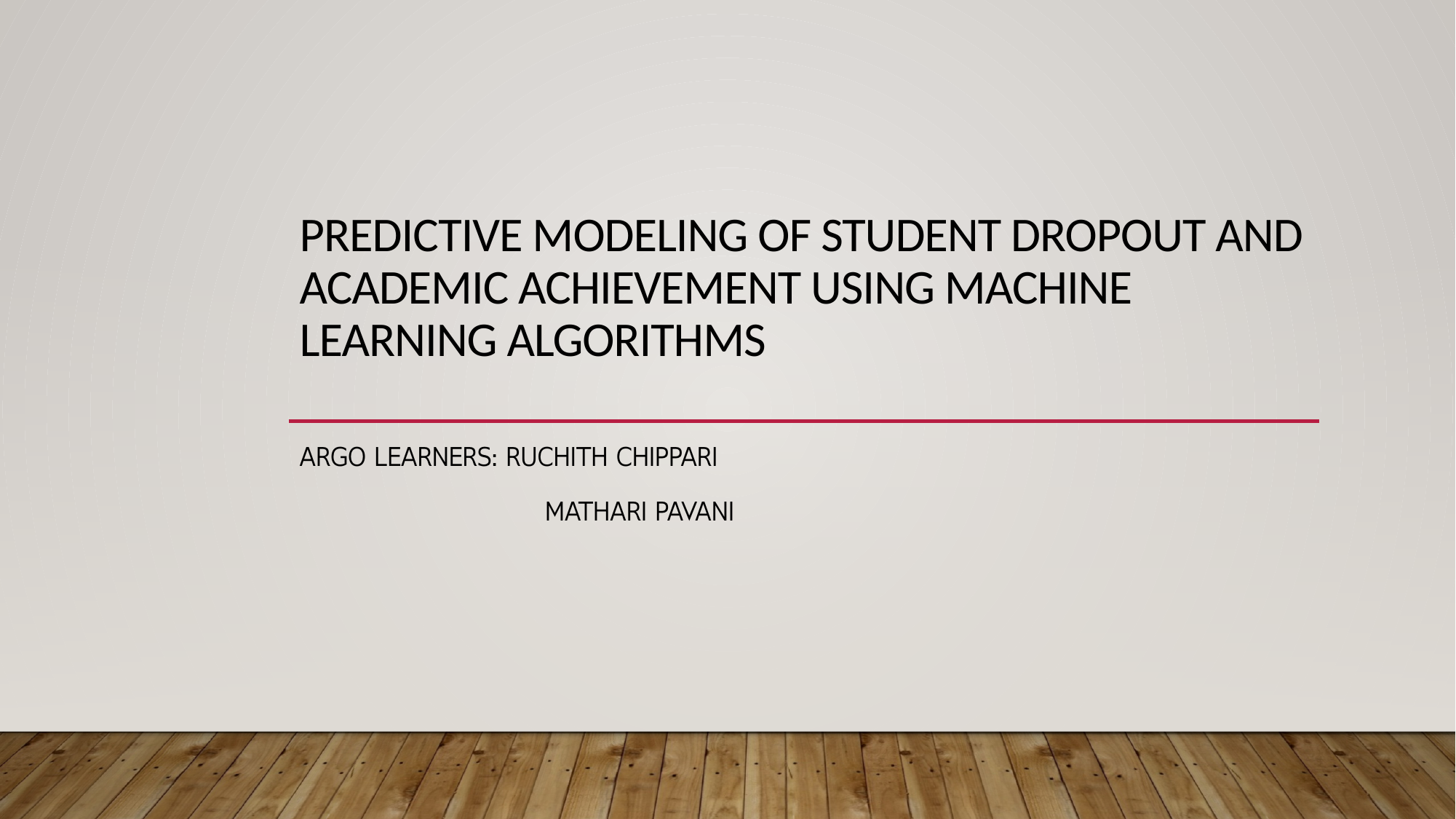

# Predictive Modeling of Student Dropout and Academic Achievement Using Machine Learning Algorithms
Argo Learners: Ruchith Chippari
                              Mathari Pavani